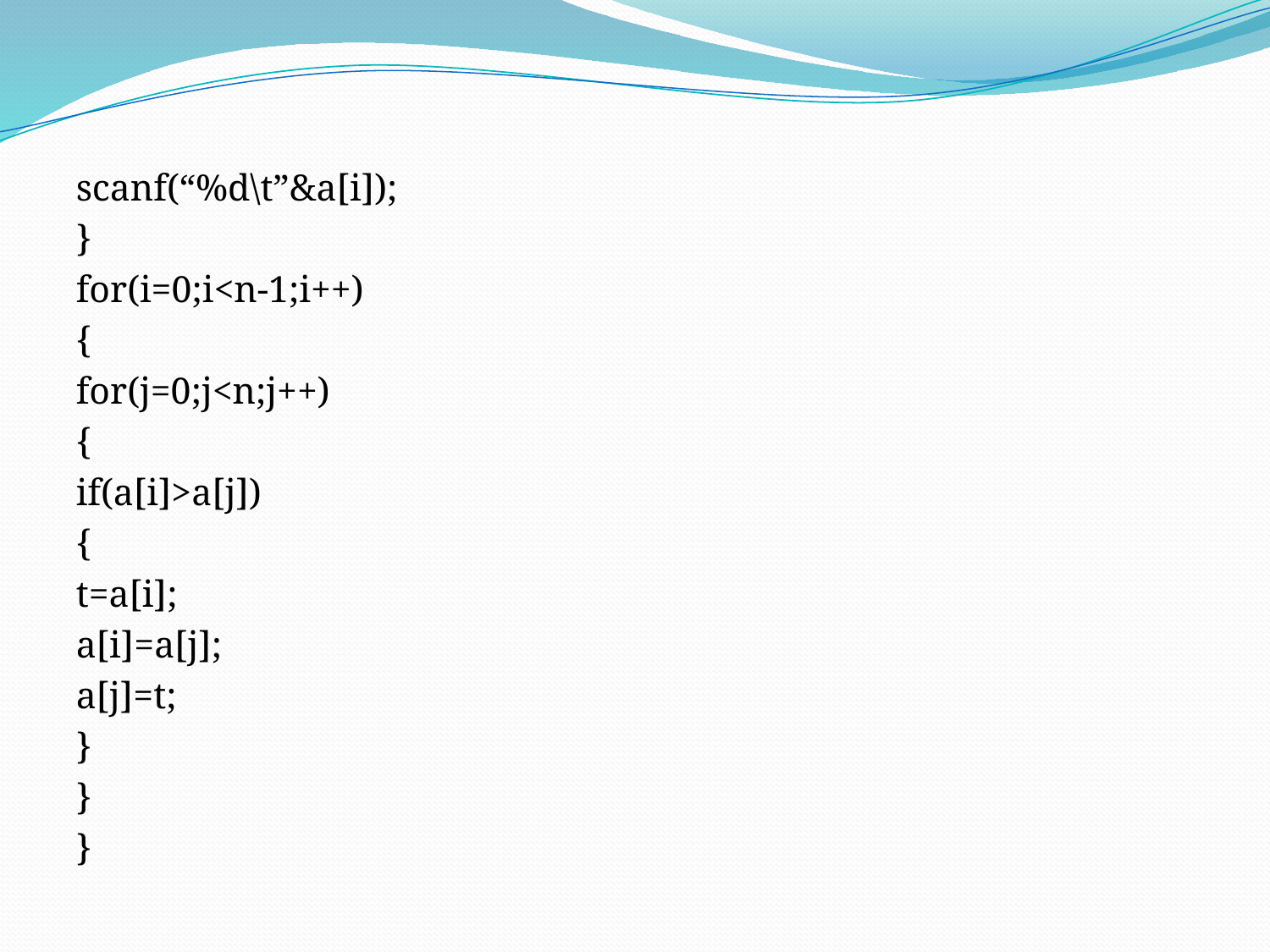

scanf(“%d\t”&a[i]);
}
for(i=0;i<n-1;i++)
{
for(j=0;j<n;j++)
{
if(a[i]>a[j])
{
t=a[i];
a[i]=a[j];
a[j]=t;
}
}
}